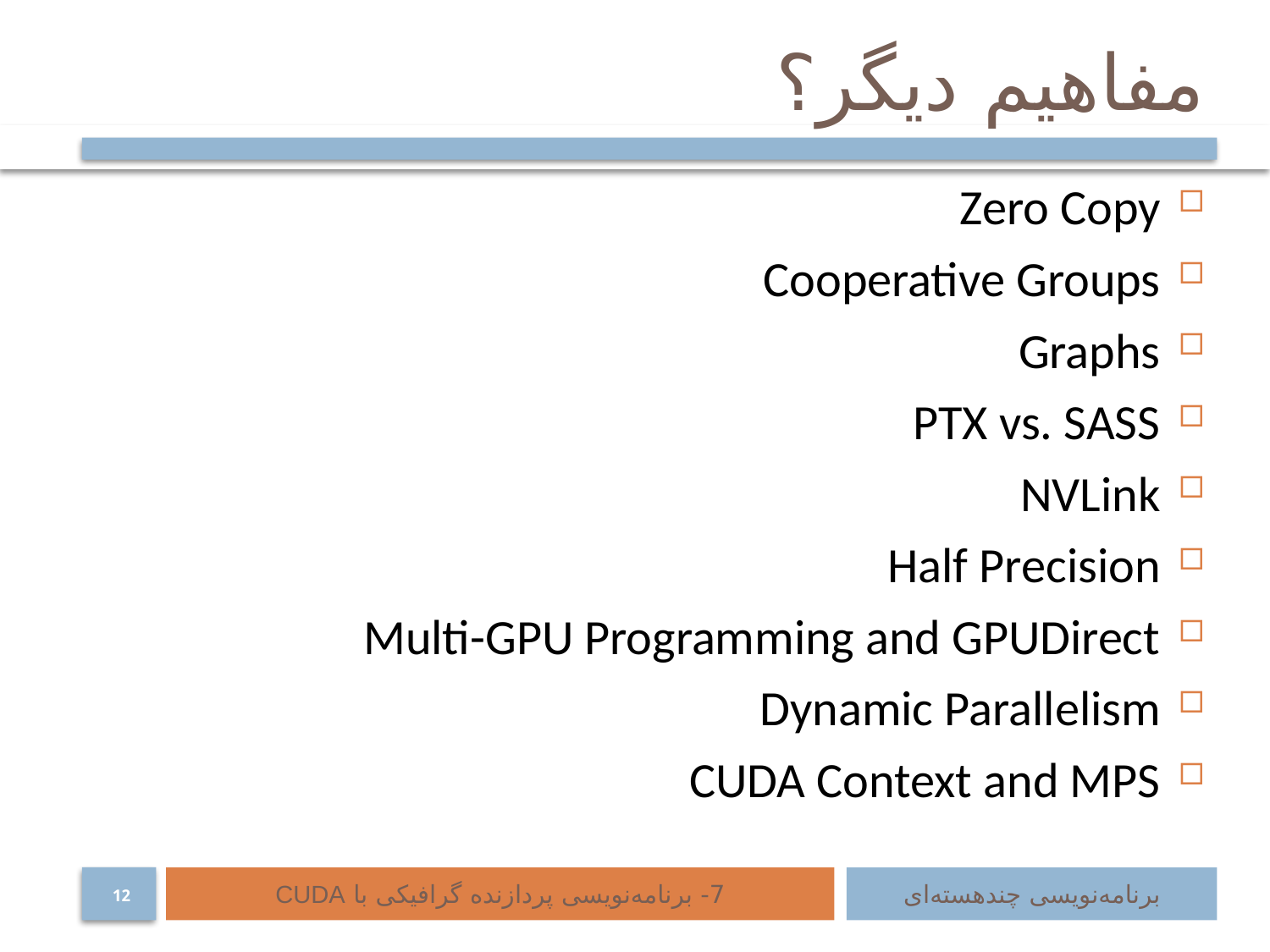

# مفاهیم دیگر؟
Zero Copy
Cooperative Groups
Graphs
PTX vs. SASS
NVLink
Half Precision
Multi-GPU Programming and GPUDirect
Dynamic Parallelism
CUDA Context and MPS
7- برنامه‌نویسی پردازنده گرافیکی با CUDA
برنامه‌نویسی چند‌هسته‌ای
12